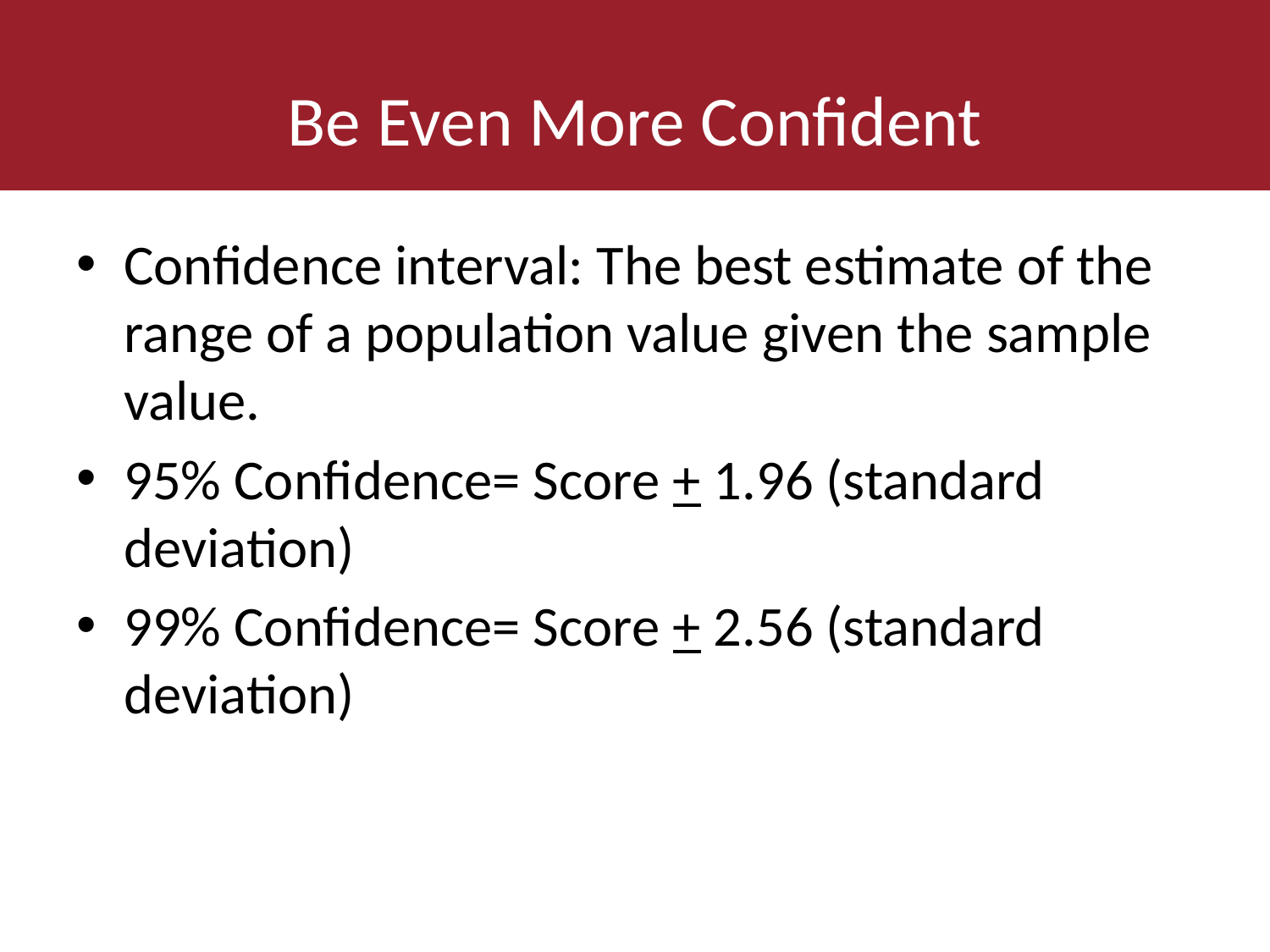

# Be Even More Confident
Confidence interval: The best estimate of the range of a population value given the sample value.
95% Confidence= Score + 1.96 (standard deviation)
99% Confidence= Score + 2.56 (standard deviation)